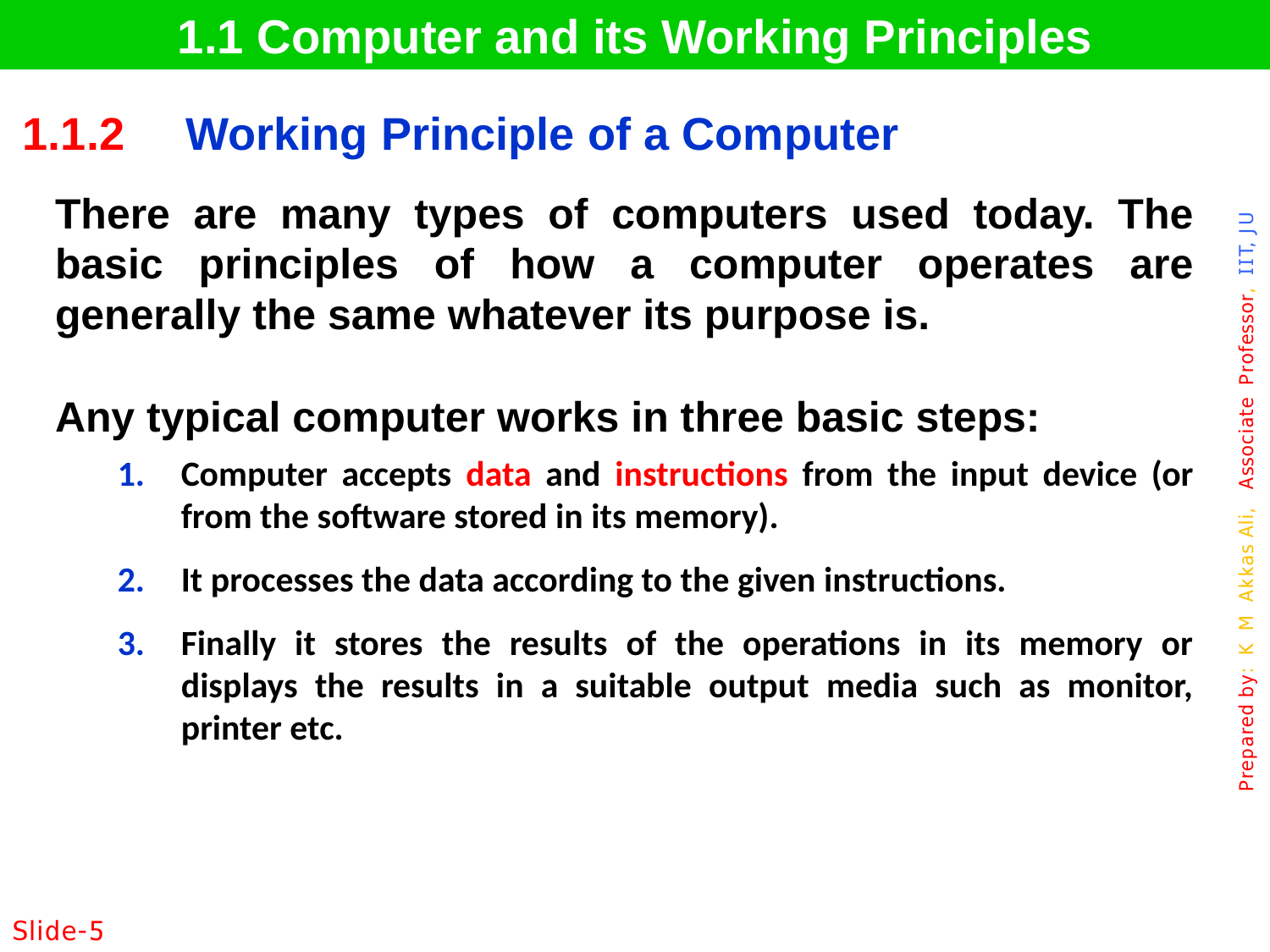

1.1 Computer and its Working Principles
| 1.1.2 | Working Principle of a Computer |
| --- | --- |
There are many types of computers used today. The basic principles of how a computer operates are generally the same whatever its purpose is.

Any typical computer works in three basic steps:
Computer accepts data and instructions from the input device (or from the software stored in its memory).
It processes the data according to the given instructions.
Finally it stores the results of the operations in its memory or displays the results in a suitable output media such as monitor, printer etc.
Slide-5